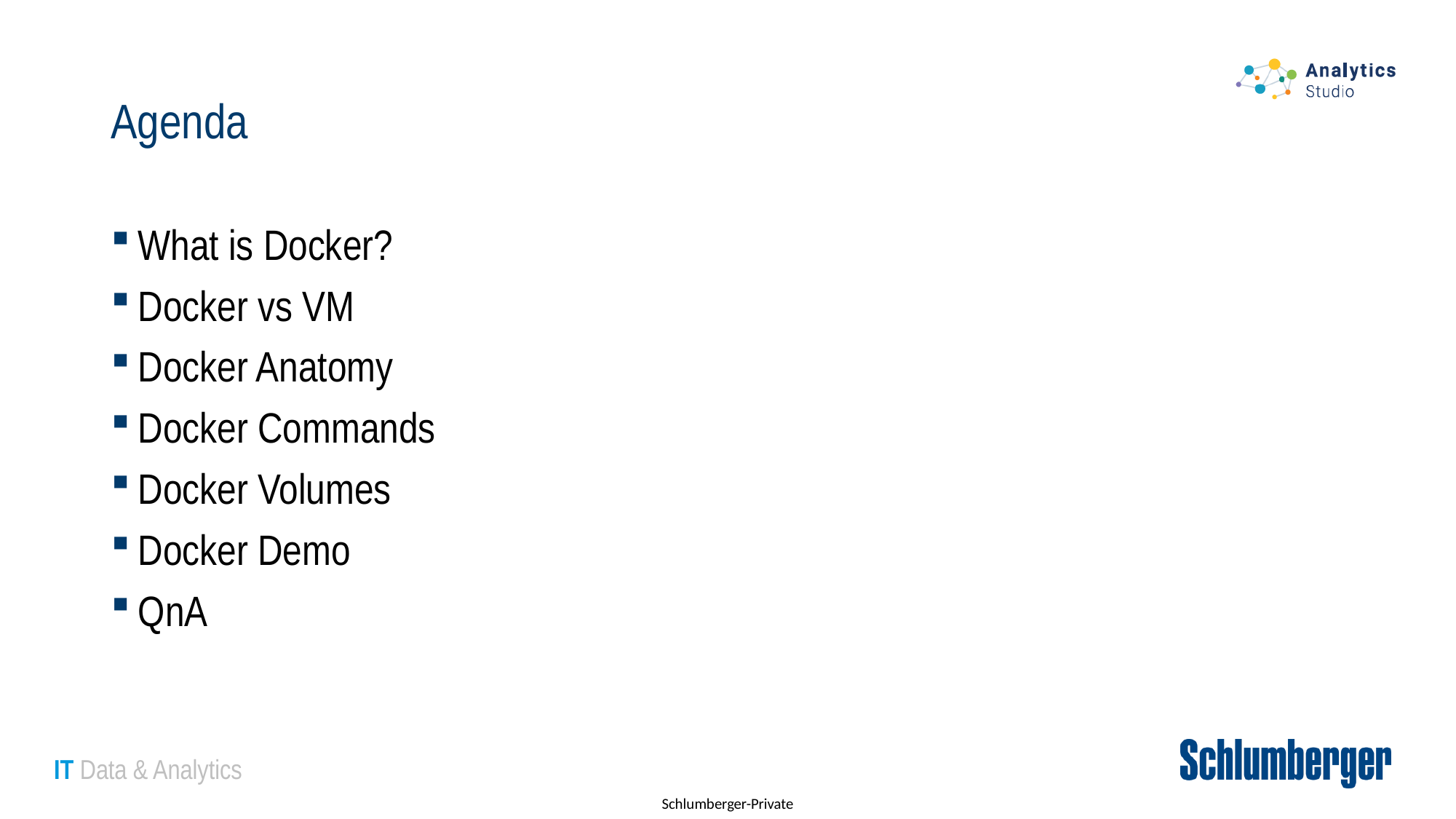

# Agenda
What is Docker?
Docker vs VM
Docker Anatomy
Docker Commands
Docker Volumes
Docker Demo
QnA